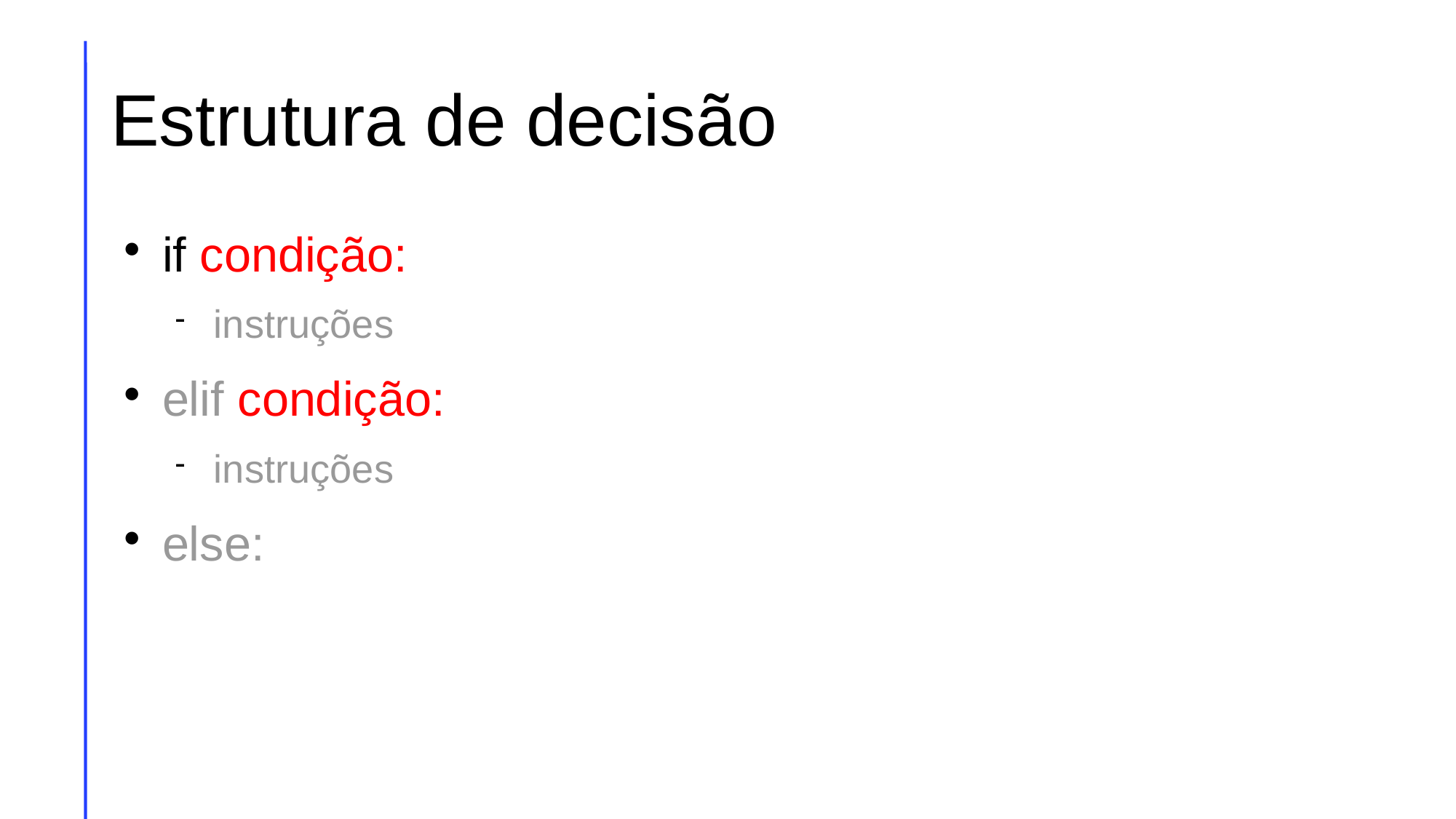

# Estrutura de decisão
if condição:
instruções
elif condição:
instruções
else: